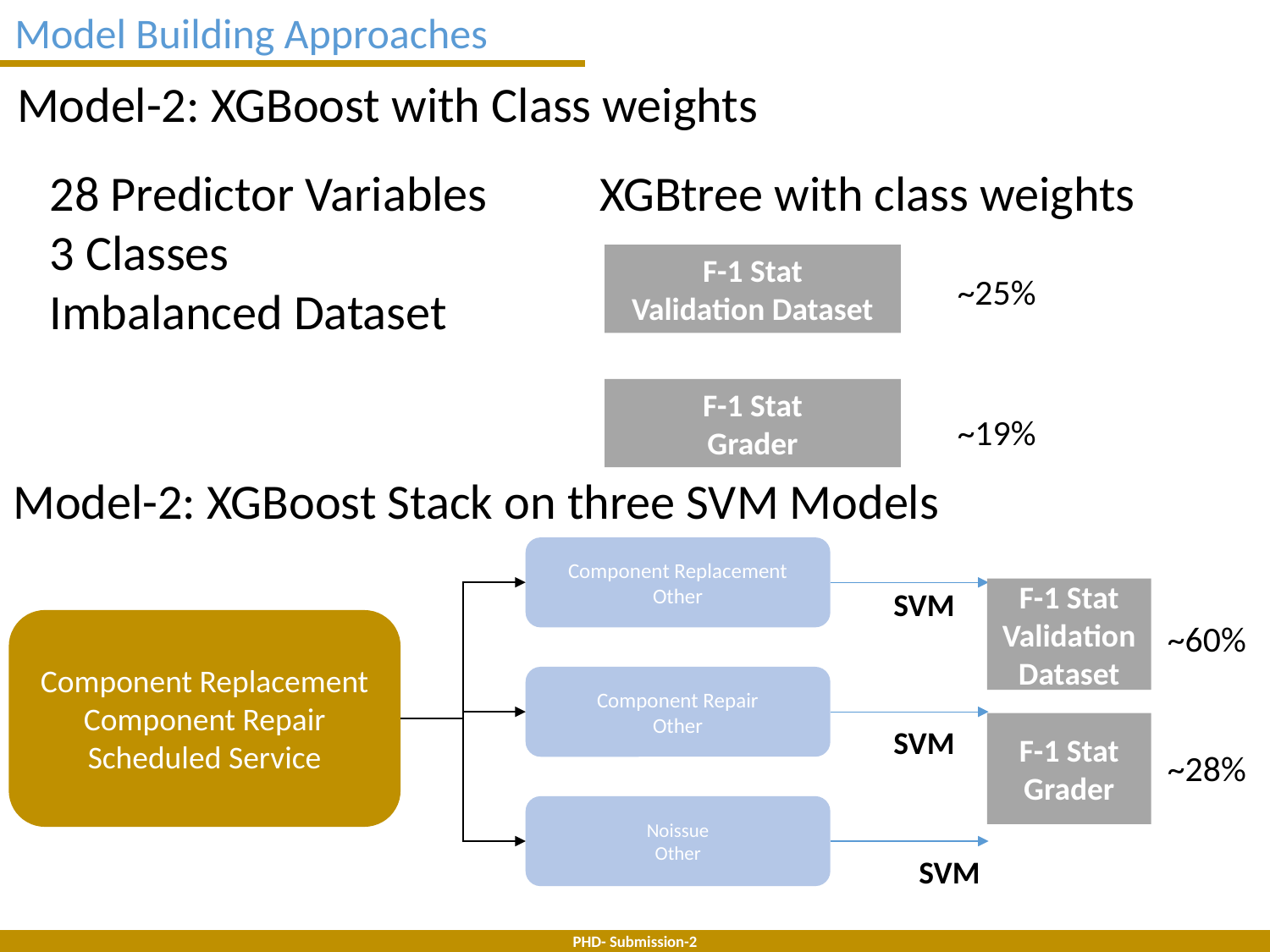

Model Building Approaches

Model-2: XGBoost with Class weights
28 Predictor Variables
3 Classes
Imbalanced Dataset
XGBtree with class weights
F-1 Stat
Validation Dataset
~25%
F-1 Stat
Grader
~19%
Model-2: XGBoost Stack on three SVM Models
Component Replacement
Other
SVM
F-1 Stat
Validation Dataset
Component Replacement
Component Repair
Scheduled Service
~60%
Component Repair
Other
F-1 Stat
Grader
SVM
~28%
Noissue
Other
SVM
PHD- Submission-2